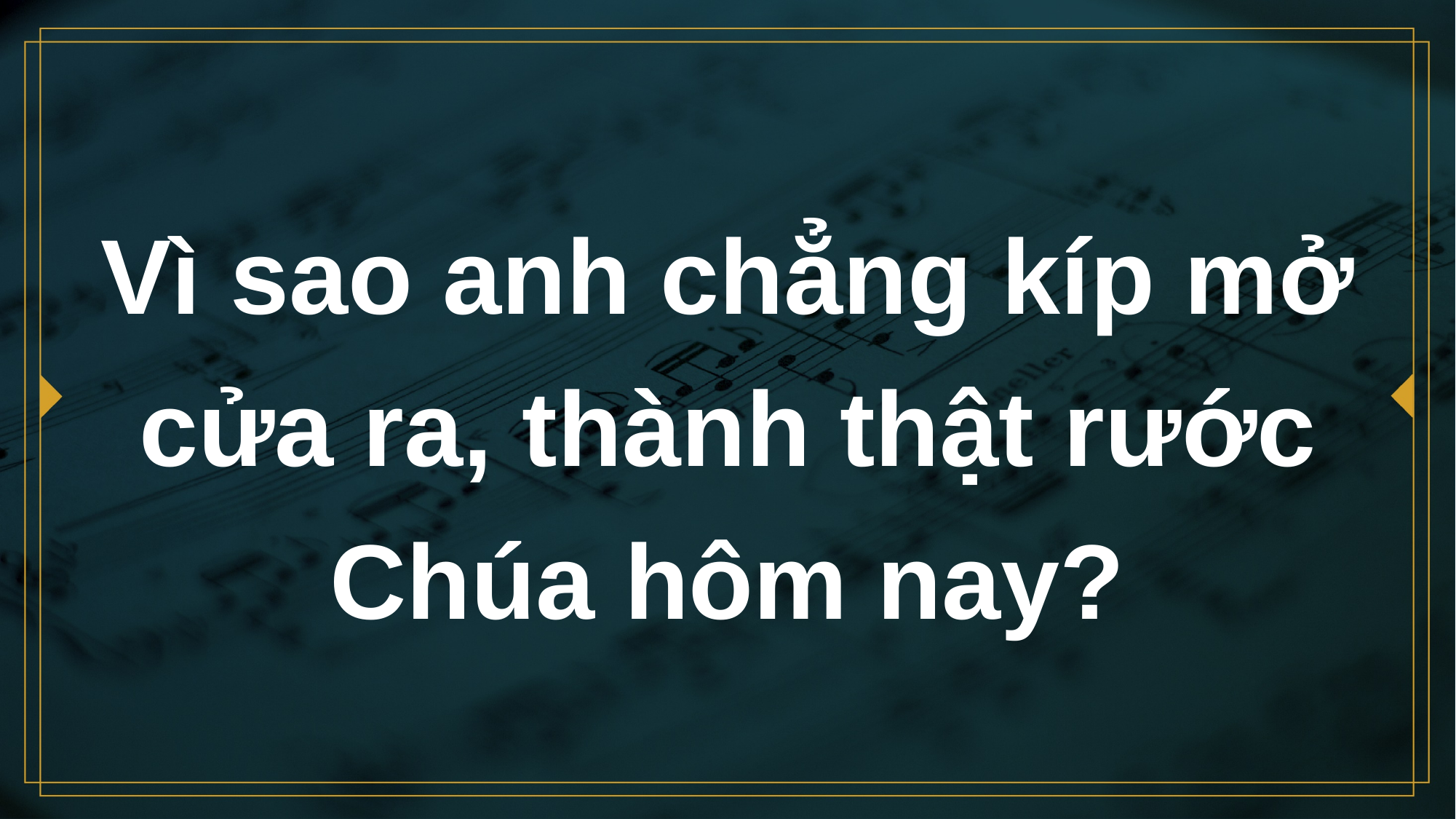

# Vì sao anh chẳng kíp mở cửa ra, thành thật rước Chúa hôm nay?